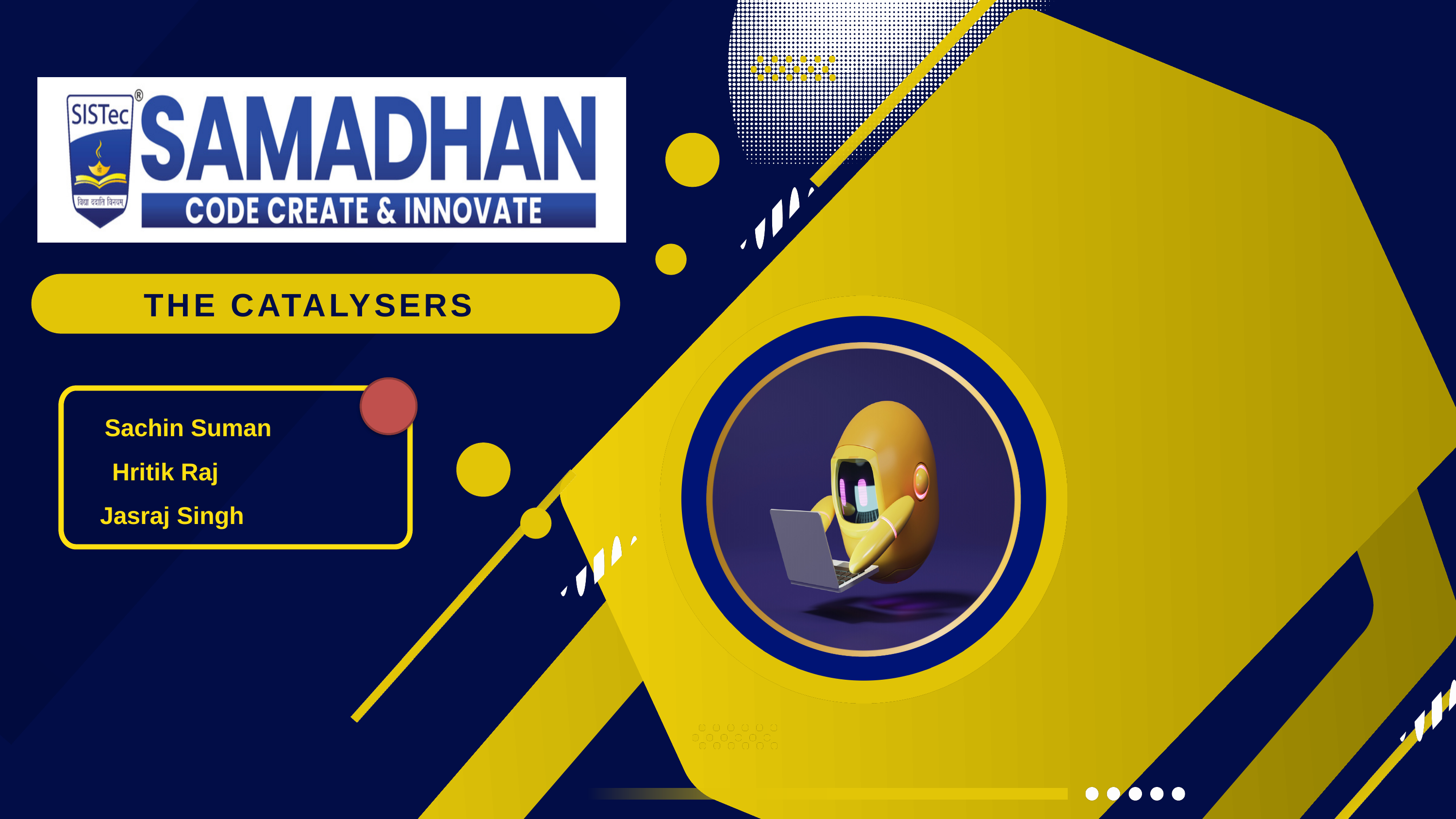

THE CATALYSERS

Sachin Suman

Hritik Raj

Jasraj Singh